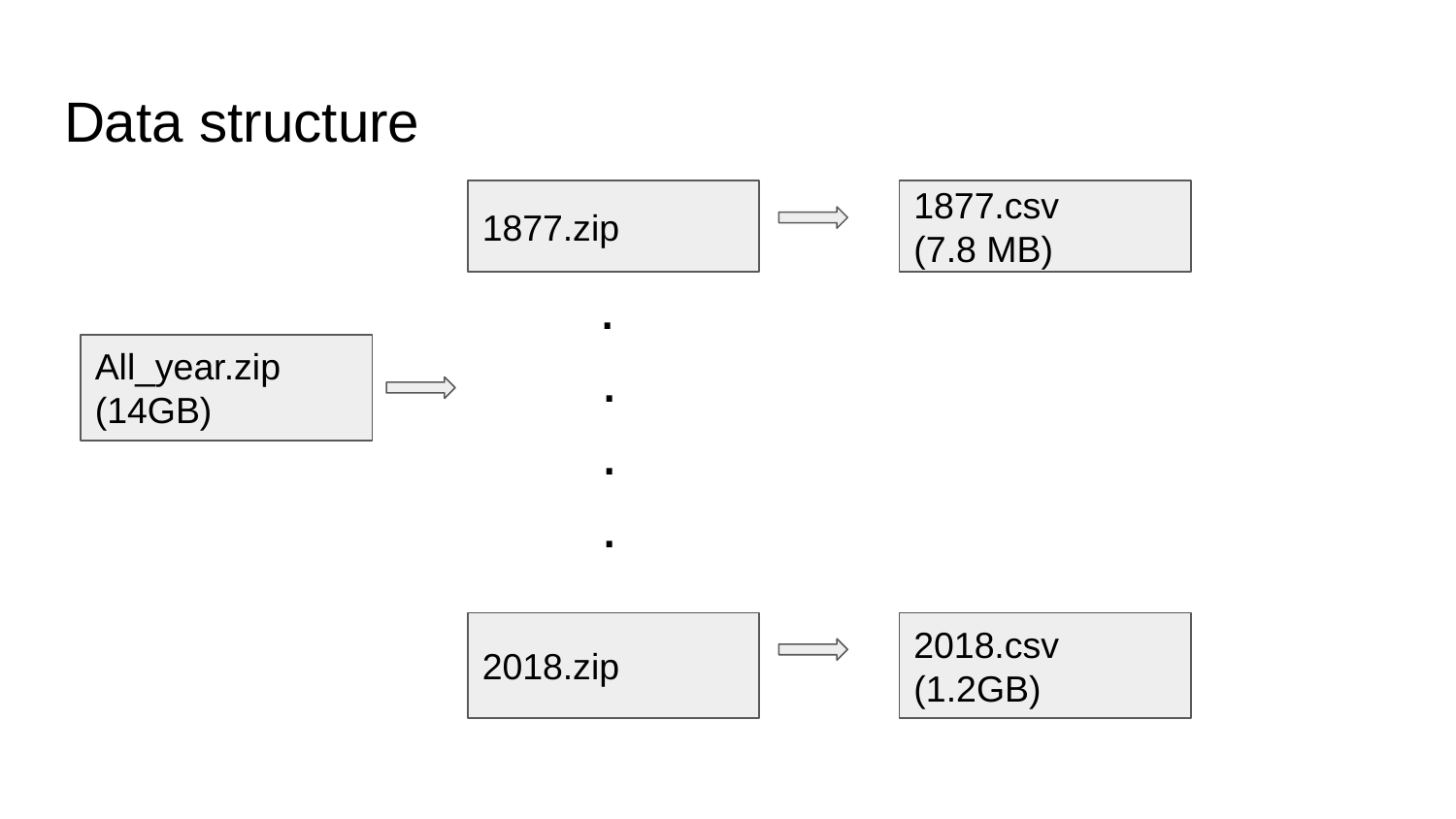

# Data structure
1877.zip
1877.csv
(7.8 MB)

          .
       .
       .
       .
All_year.zip
(14GB)

2018.zip
2018.csv
(1.2GB)